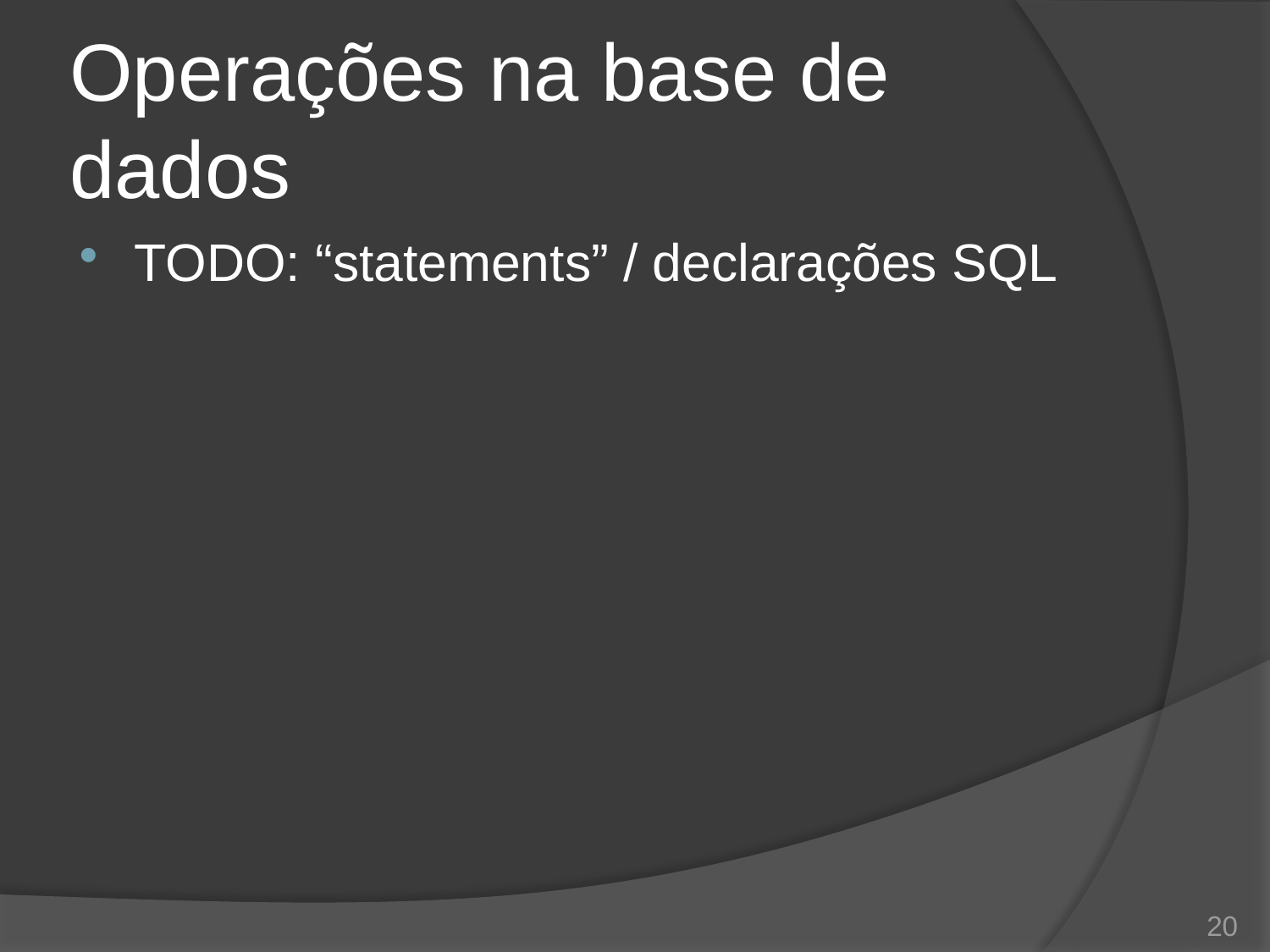

# Operações na base de dados
TODO: “statements” / declarações SQL
20